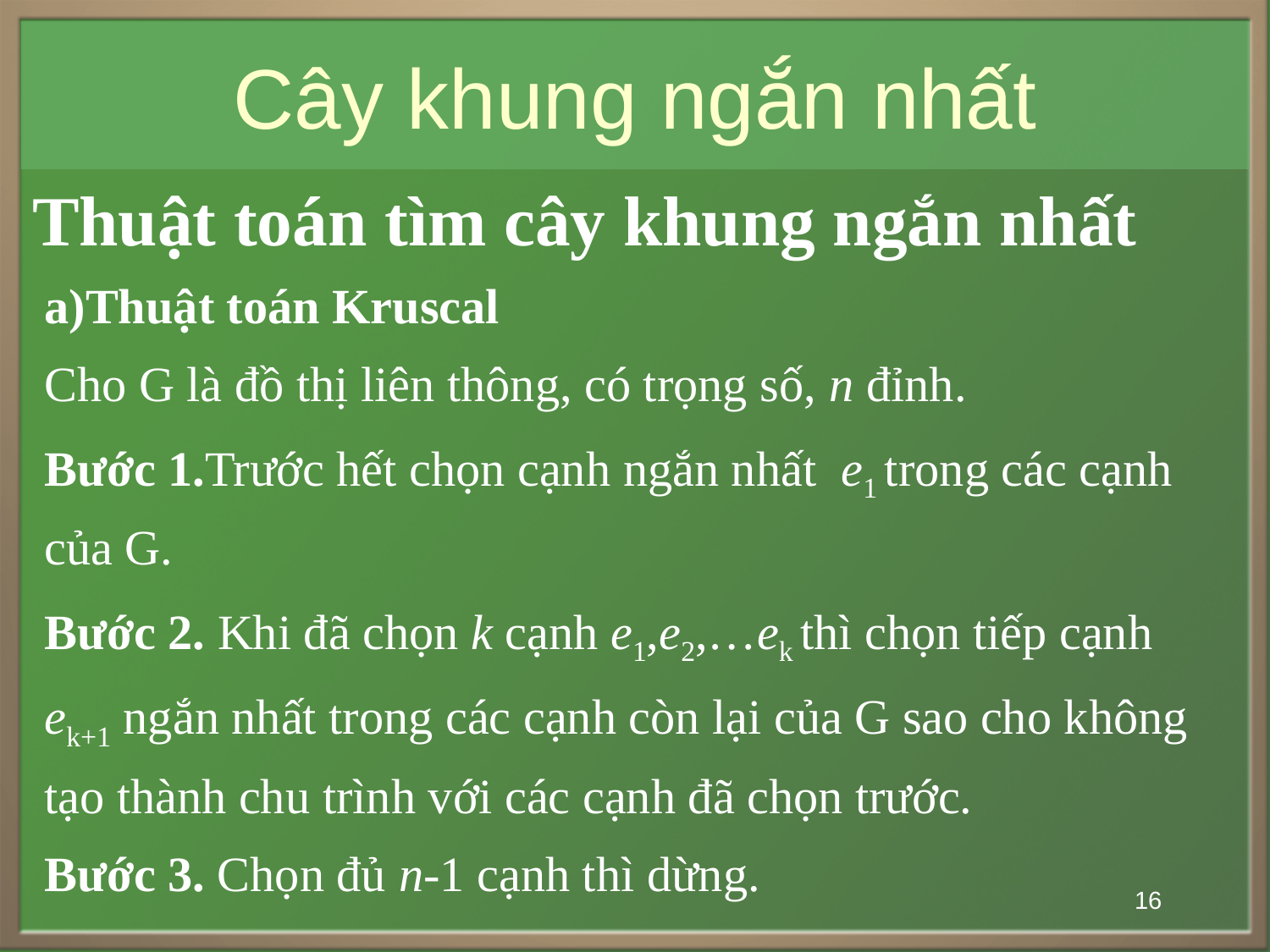

# Cây khung ngắn nhất
Thuật toán tìm cây khung ngắn nhất
a)Thuật toán Kruscal
Cho G là đồ thị liên thông, có trọng số, n đỉnh.
Bước 1.Trước hết chọn cạnh ngắn nhất  e1 trong các cạnh
của G.
Bước 2. Khi đã chọn k cạnh e1,e2,…ek thì chọn tiếp cạnh
ek+1 ngắn nhất trong các cạnh còn lại của G sao cho không
tạo thành chu trình với các cạnh đã chọn trước.
Bước 3. Chọn đủ n-1 cạnh thì dừng.
16